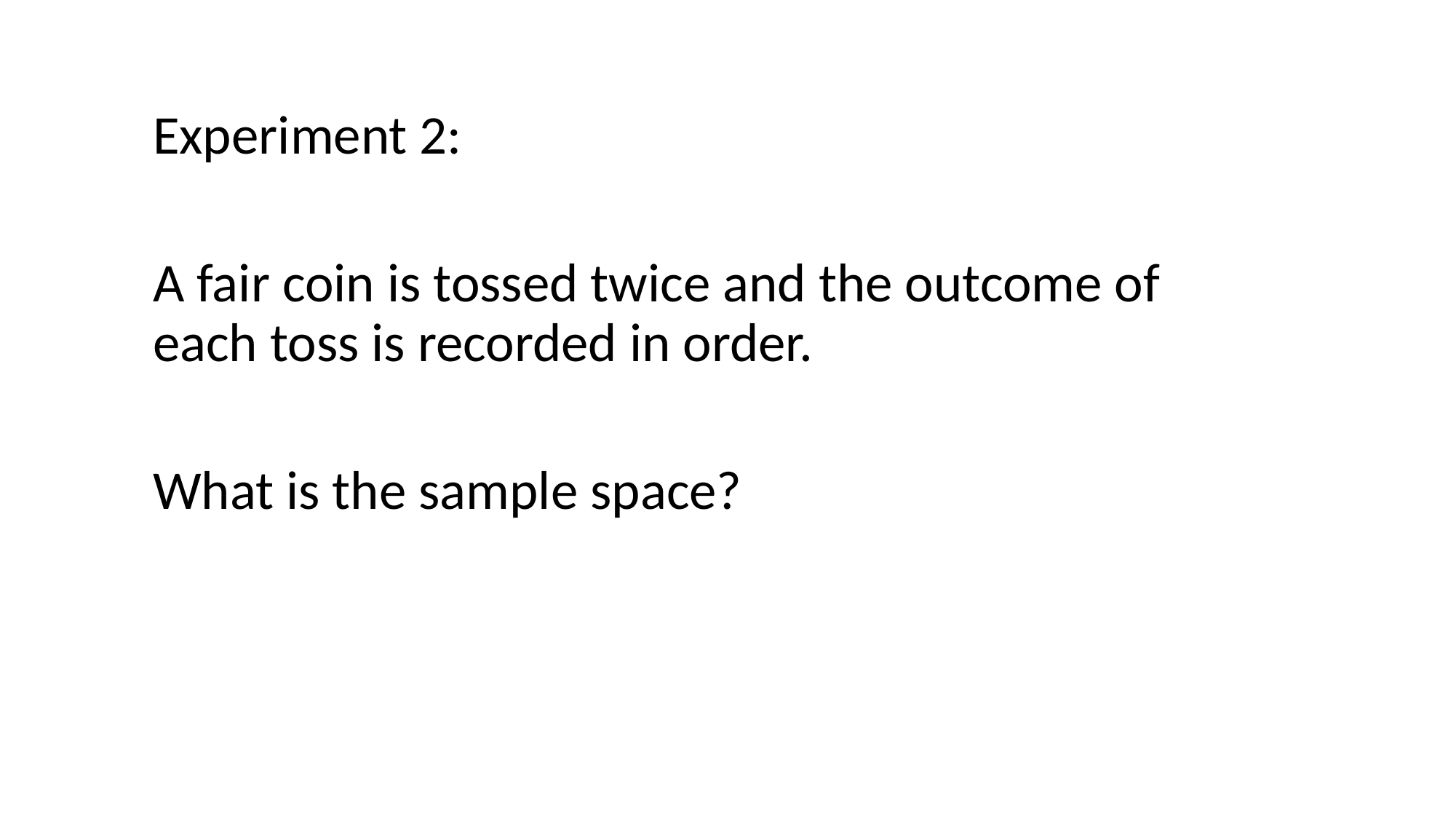

Experiment 2:

A fair coin is tossed twice and the outcome of each toss is recorded in order.

What is the sample space?